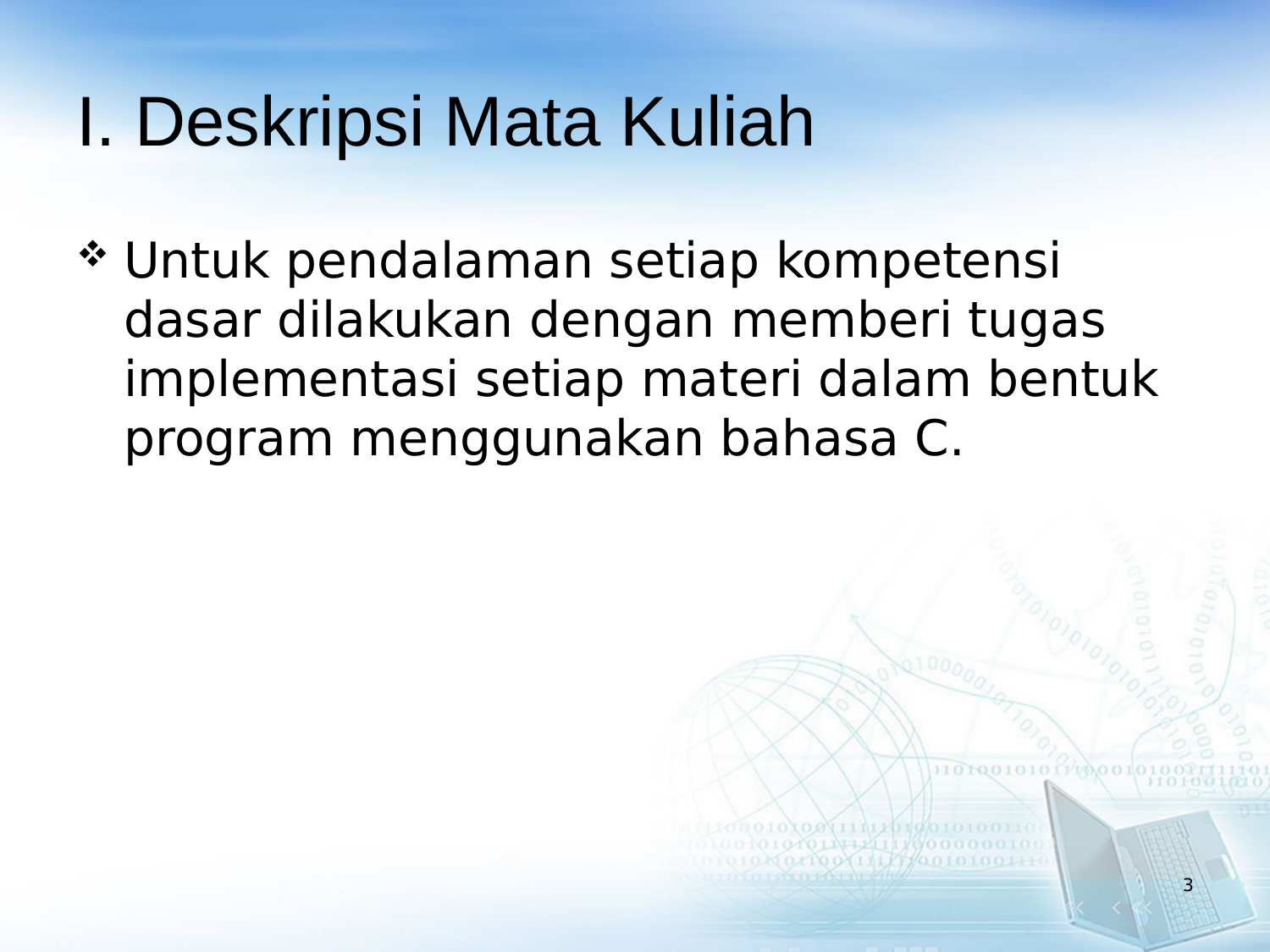

# I. Deskripsi Mata Kuliah
Untuk pendalaman setiap kompetensi dasar dilakukan dengan memberi tugas implementasi setiap materi dalam bentuk program menggunakan bahasa C.
3